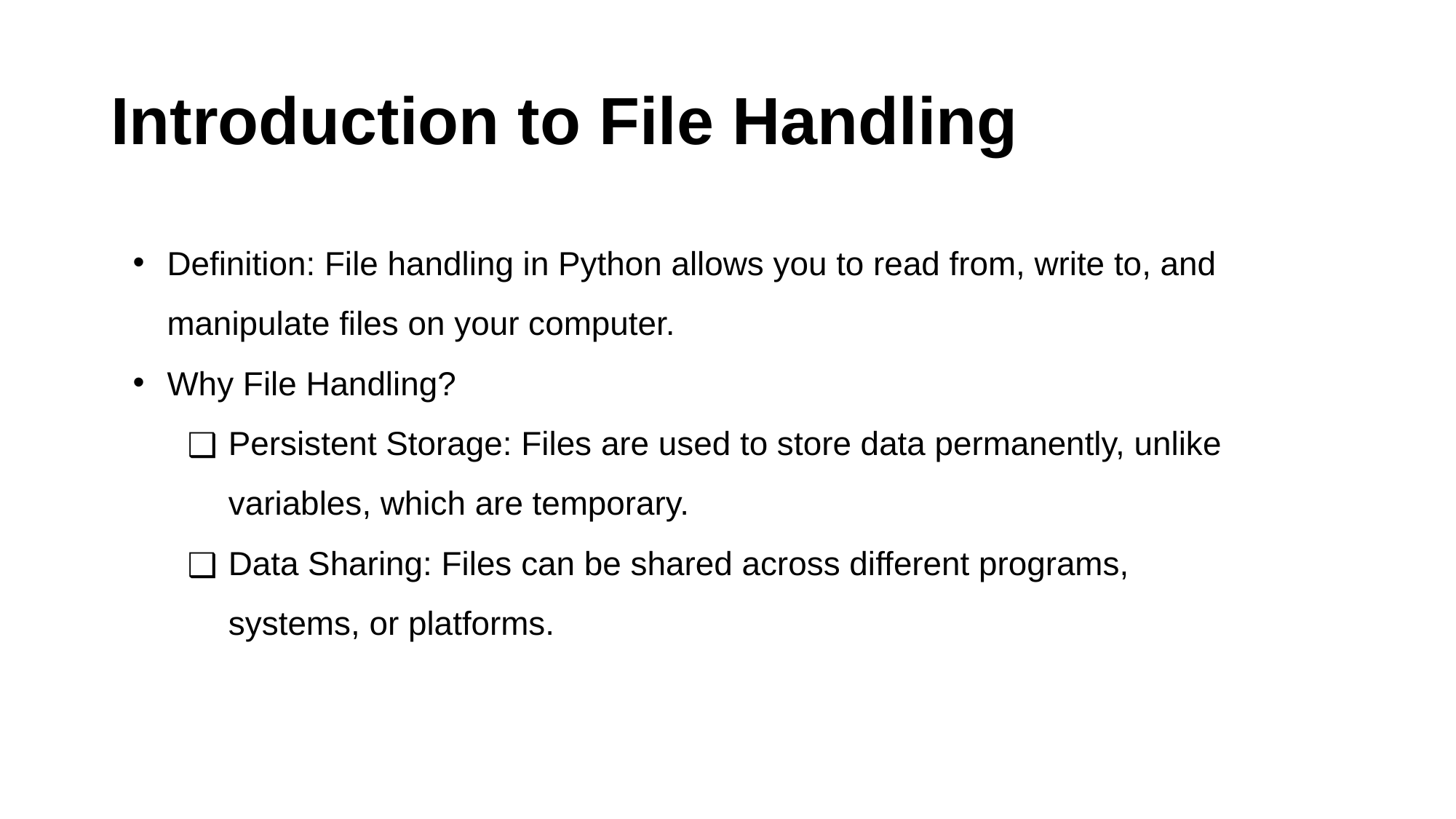

# Introduction to File Handling
Definition: File handling in Python allows you to read from, write to, and manipulate files on your computer.
Why File Handling?
Persistent Storage: Files are used to store data permanently, unlike variables, which are temporary.
Data Sharing: Files can be shared across different programs, systems, or platforms.